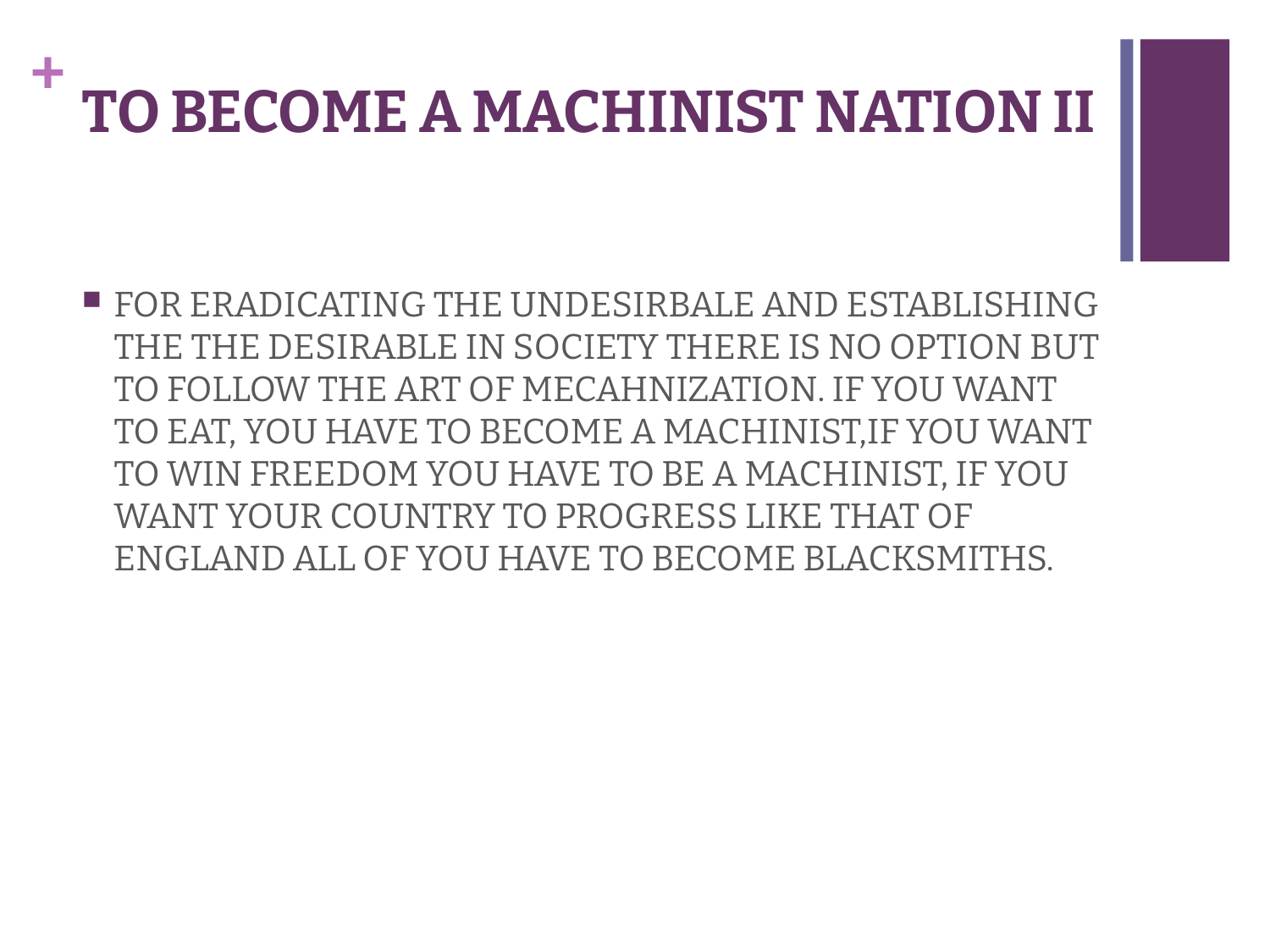

# TO BECOME A MACHINIST NATION II
FOR ERADICATING THE UNDESIRBALE AND ESTABLISHING THE THE DESIRABLE IN SOCIETY THERE IS NO OPTION BUT TO FOLLOW THE ART OF MECAHNIZATION. IF YOU WANT TO EAT, YOU HAVE TO BECOME A MACHINIST,IF YOU WANT TO WIN FREEDOM YOU HAVE TO BE A MACHINIST, IF YOU WANT YOUR COUNTRY TO PROGRESS LIKE THAT OF ENGLAND ALL OF YOU HAVE TO BECOME BLACKSMITHS.